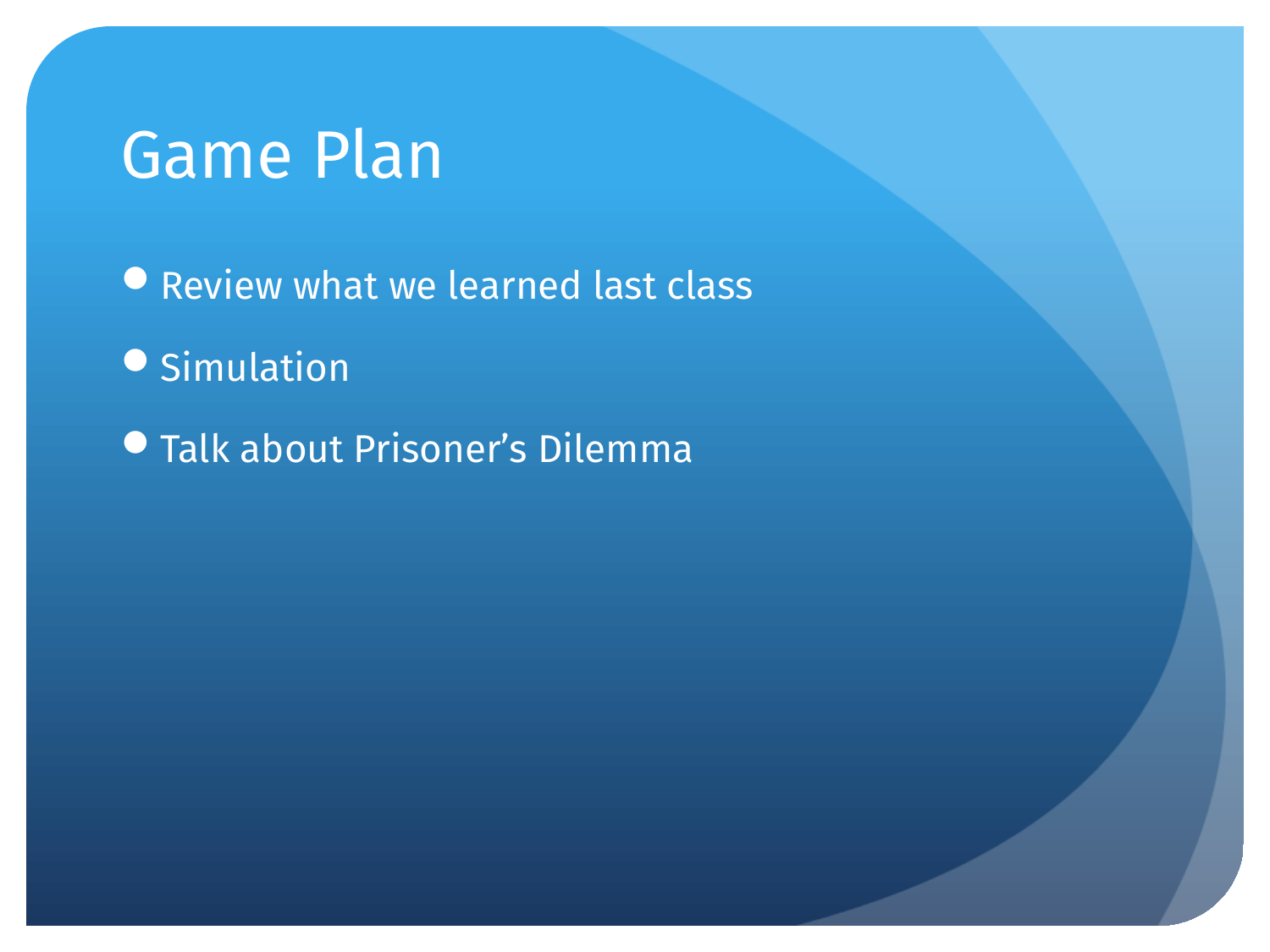

# Game Plan
Review what we learned last class
Simulation
Talk about Prisoner’s Dilemma